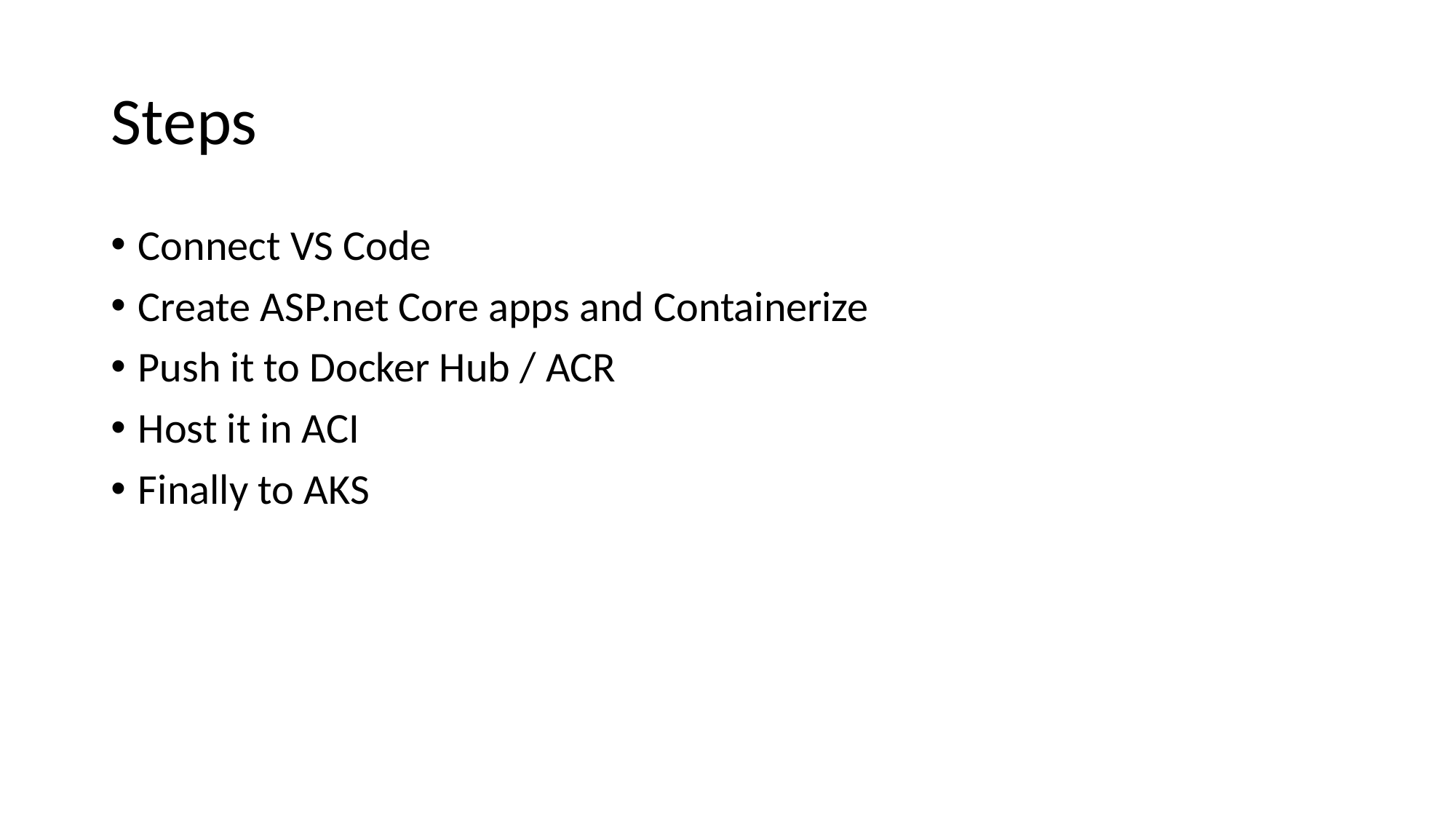

# Steps
Connect VS Code
Create ASP.net Core apps and Containerize
Push it to Docker Hub / ACR
Host it in ACI
Finally to AKS